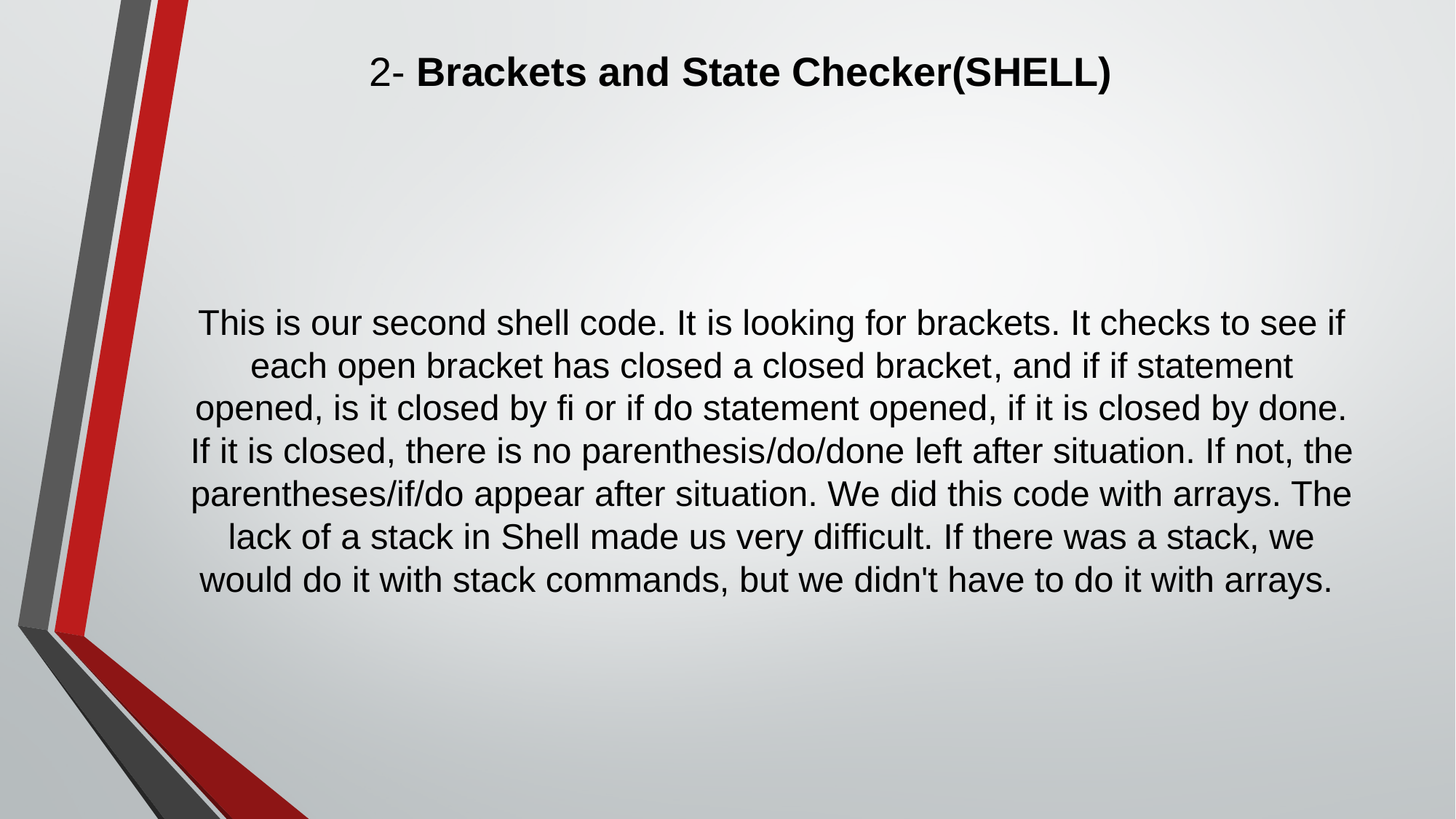

# 2- Brackets and State Checker(SHELL)
This is our second shell code. It is looking for brackets. It checks to see if each open bracket has closed a closed bracket, and if if statement opened, is it closed by fi or if do statement opened, if it is closed by done. If it is closed, there is no parenthesis/do/done left after situation. If not, the parentheses/if/do appear after situation. We did this code with arrays. The lack of a stack in Shell made us very difficult. If there was a stack, we would do it with stack commands, but we didn't have to do it with arrays.